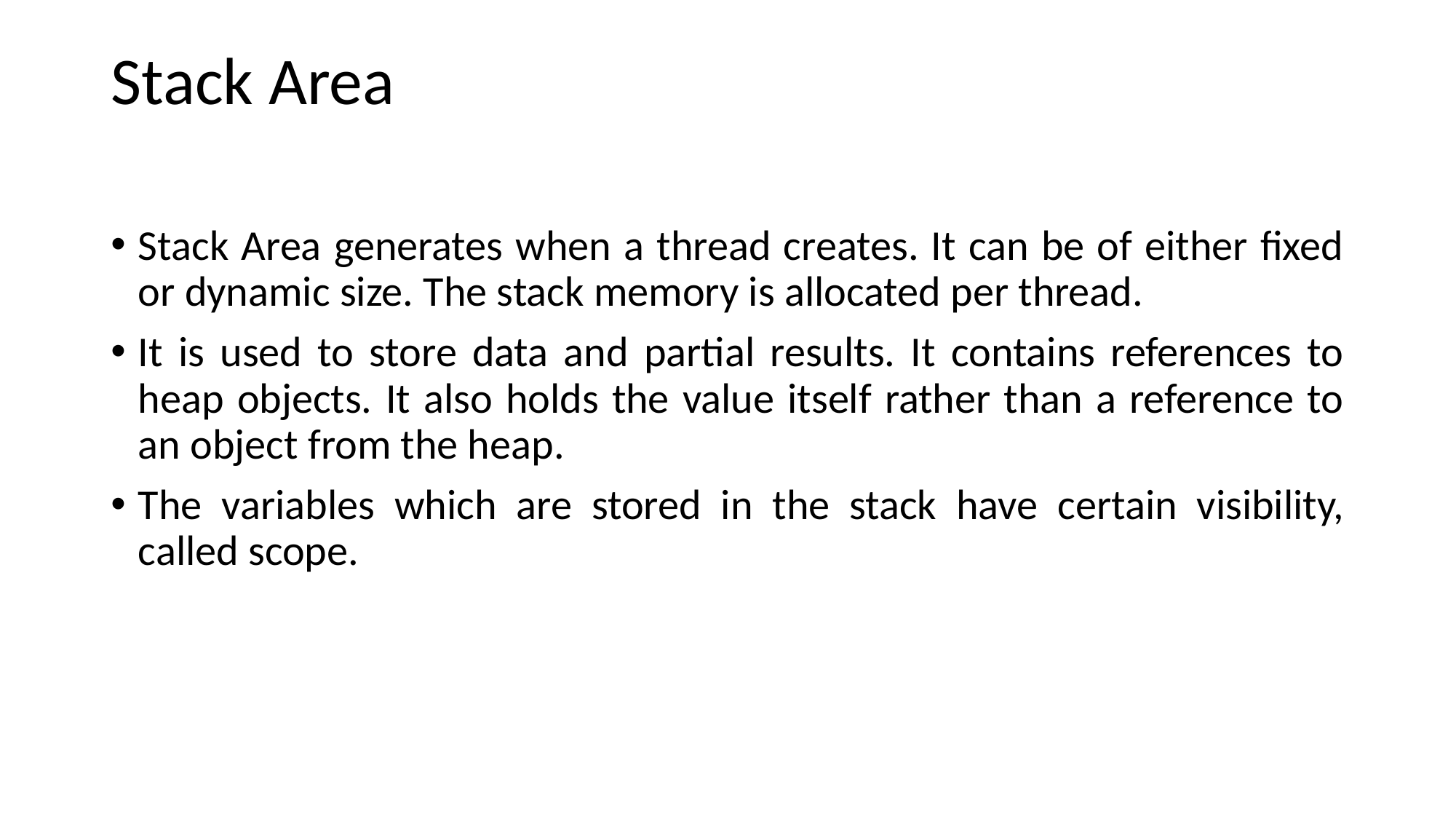

# Stack Area
Stack Area generates when a thread creates. It can be of either fixed or dynamic size. The stack memory is allocated per thread.
It is used to store data and partial results. It contains references to heap objects. It also holds the value itself rather than a reference to an object from the heap.
The variables which are stored in the stack have certain visibility, called scope.